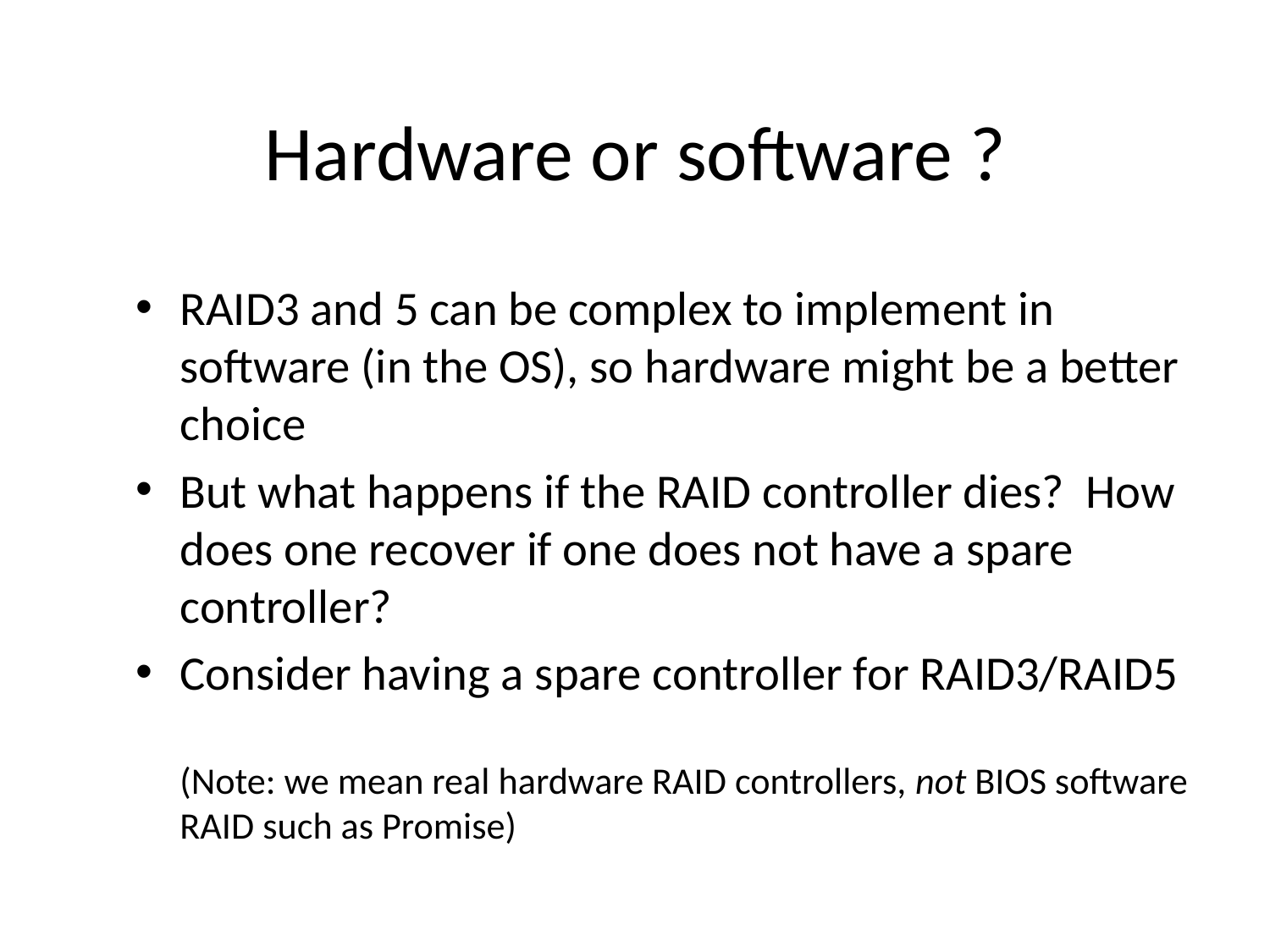

# Hardware or software ?
RAID3 and 5 can be complex to implement in software (in the OS), so hardware might be a better choice
But what happens if the RAID controller dies?  How does one recover if one does not have a spare controller?
Consider having a spare controller for RAID3/RAID5
(Note: we mean real hardware RAID controllers, not BIOS software RAID such as Promise)‏